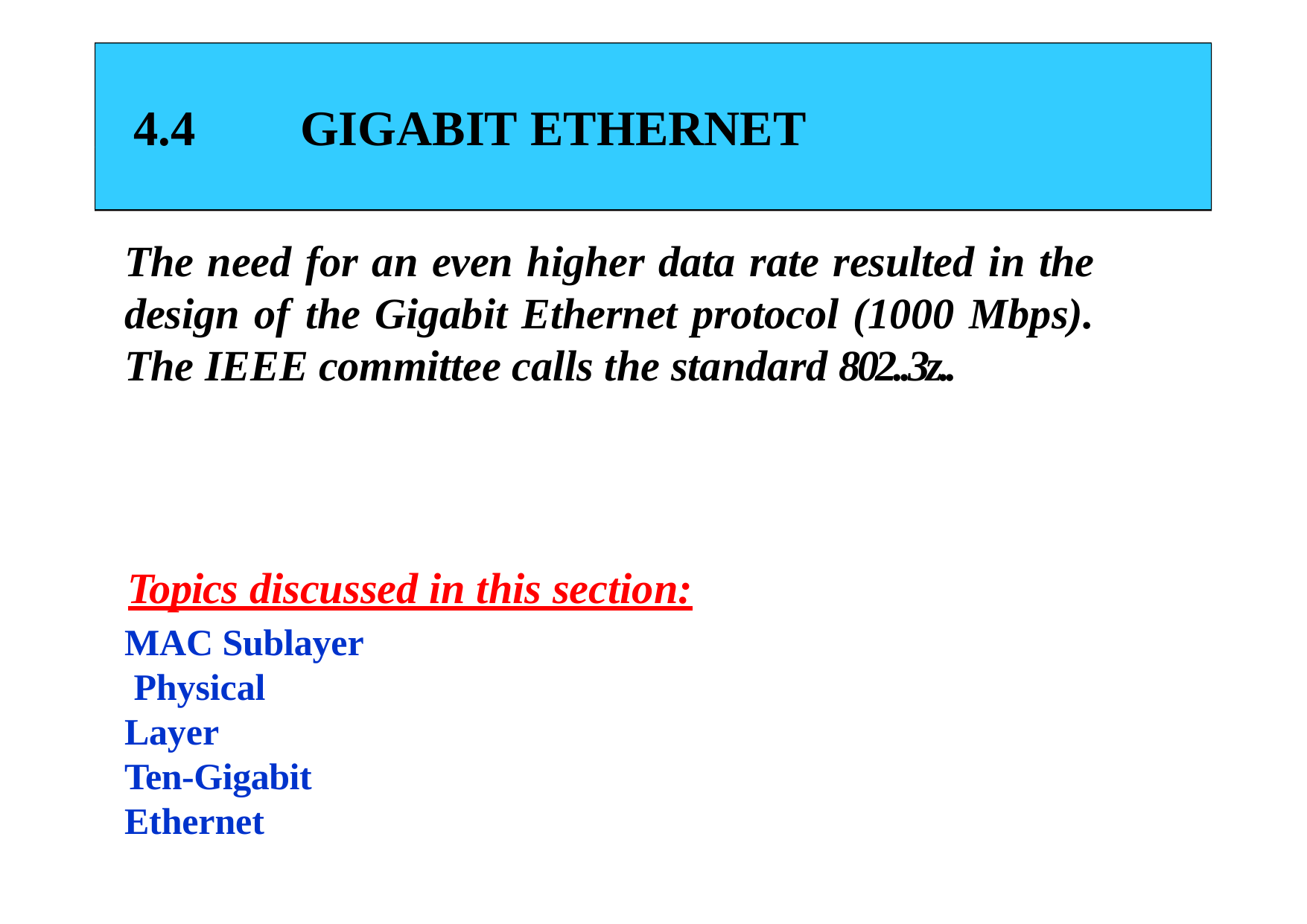

# 4.4	GIGABIT ETHERNET

The need for an even higher data rate resulted in the  design of the Gigabit Ethernet protocol (1000 Mbps).  The IEEE committee calls the standard 802..3z..
Topics discussed in this section:
MAC Sublayer  Physical Layer
Ten-Gigabit Ethernet